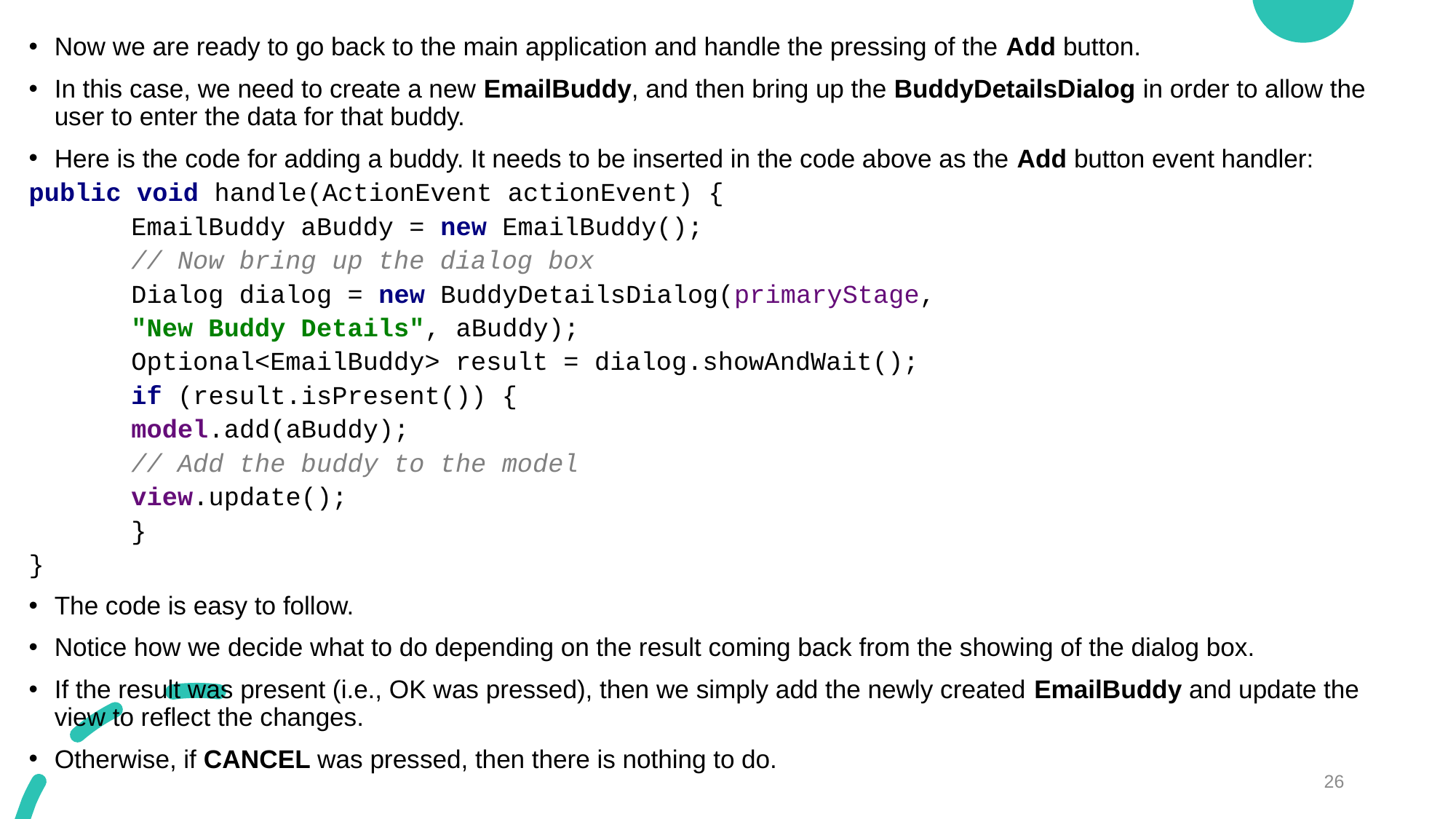

Now we are ready to go back to the main application and handle the pressing of the Add button.
In this case, we need to create a new EmailBuddy, and then bring up the BuddyDetailsDialog in order to allow the user to enter the data for that buddy.
Here is the code for adding a buddy. It needs to be inserted in the code above as the Add button event handler:
public void handle(ActionEvent actionEvent) {
	EmailBuddy aBuddy = new EmailBuddy();
	// Now bring up the dialog box
	Dialog dialog = new BuddyDetailsDialog(primaryStage,
							"New Buddy Details", aBuddy);
	Optional<EmailBuddy> result = dialog.showAndWait();
	if (result.isPresent()) {
		model.add(aBuddy);
		// Add the buddy to the model
		view.update();
	}
}
The code is easy to follow.
Notice how we decide what to do depending on the result coming back from the showing of the dialog box.
If the result was present (i.e., OK was pressed), then we simply add the newly created EmailBuddy and update the view to reflect the changes.
Otherwise, if CANCEL was pressed, then there is nothing to do.
26